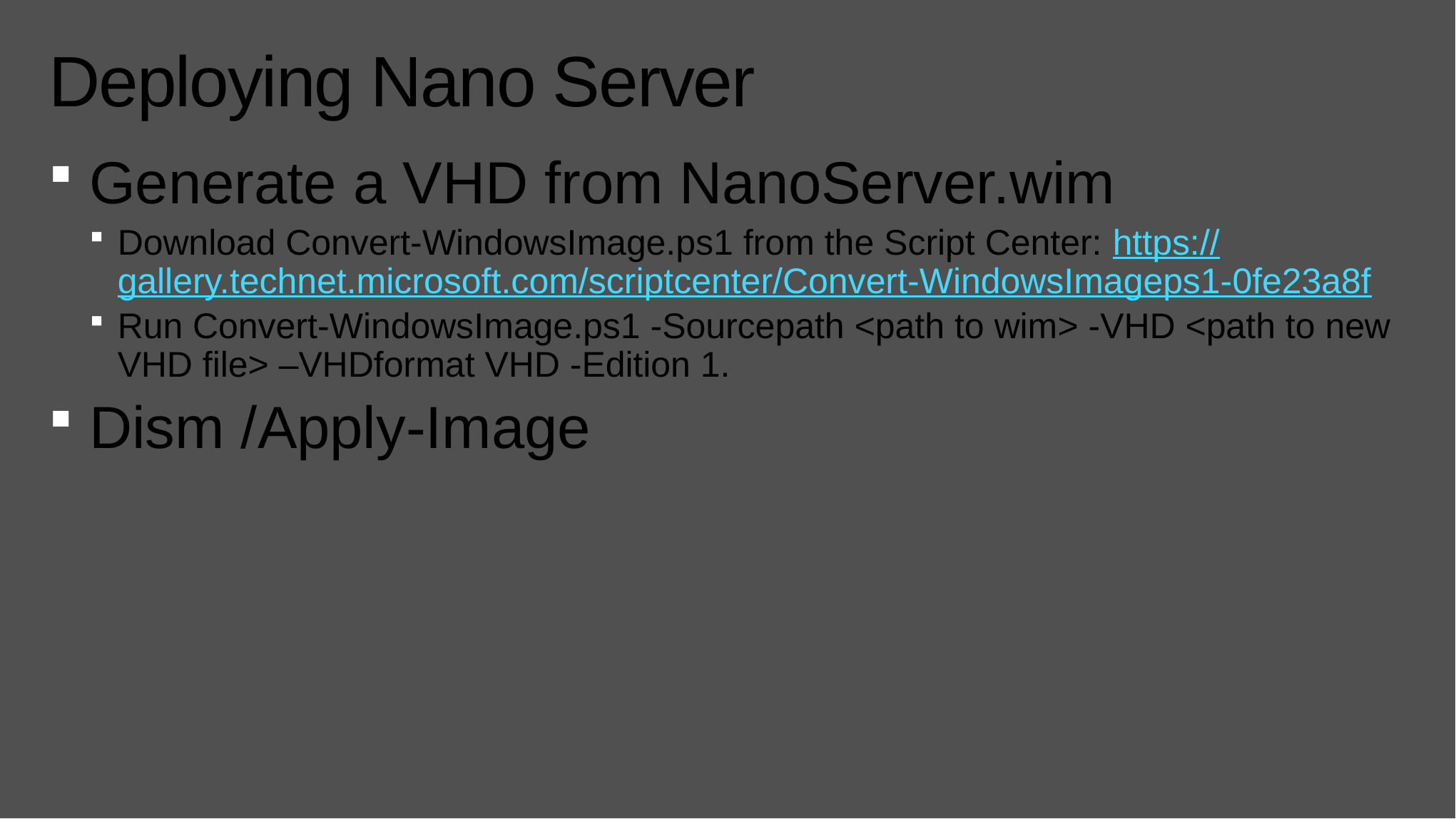

# Deploying Nano Server
Generate a VHD from NanoServer.wim
Download Convert-WindowsImage.ps1 from the Script Center: https://gallery.technet.microsoft.com/scriptcenter/Convert-WindowsImageps1-0fe23a8f
Run Convert-WindowsImage.ps1 -Sourcepath <path to wim> -VHD <path to new VHD file> –VHDformat VHD -Edition 1.
Dism /Apply-Image